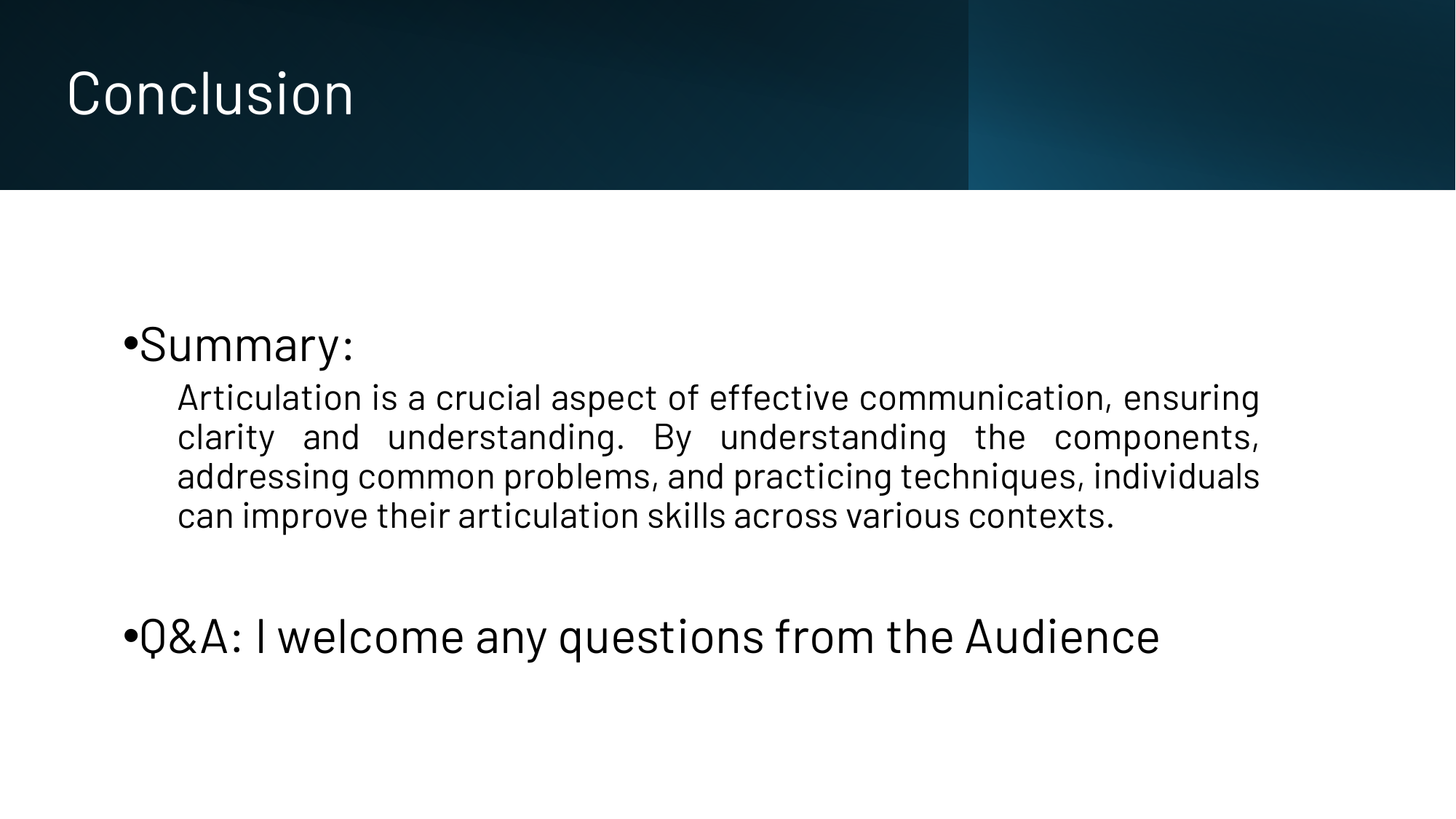

# Conclusion
Summary:
Articulation is a crucial aspect of effective communication, ensuring clarity and understanding. By understanding the components, addressing common problems, and practicing techniques, individuals can improve their articulation skills across various contexts.

Q&A: I welcome any questions from the Audience